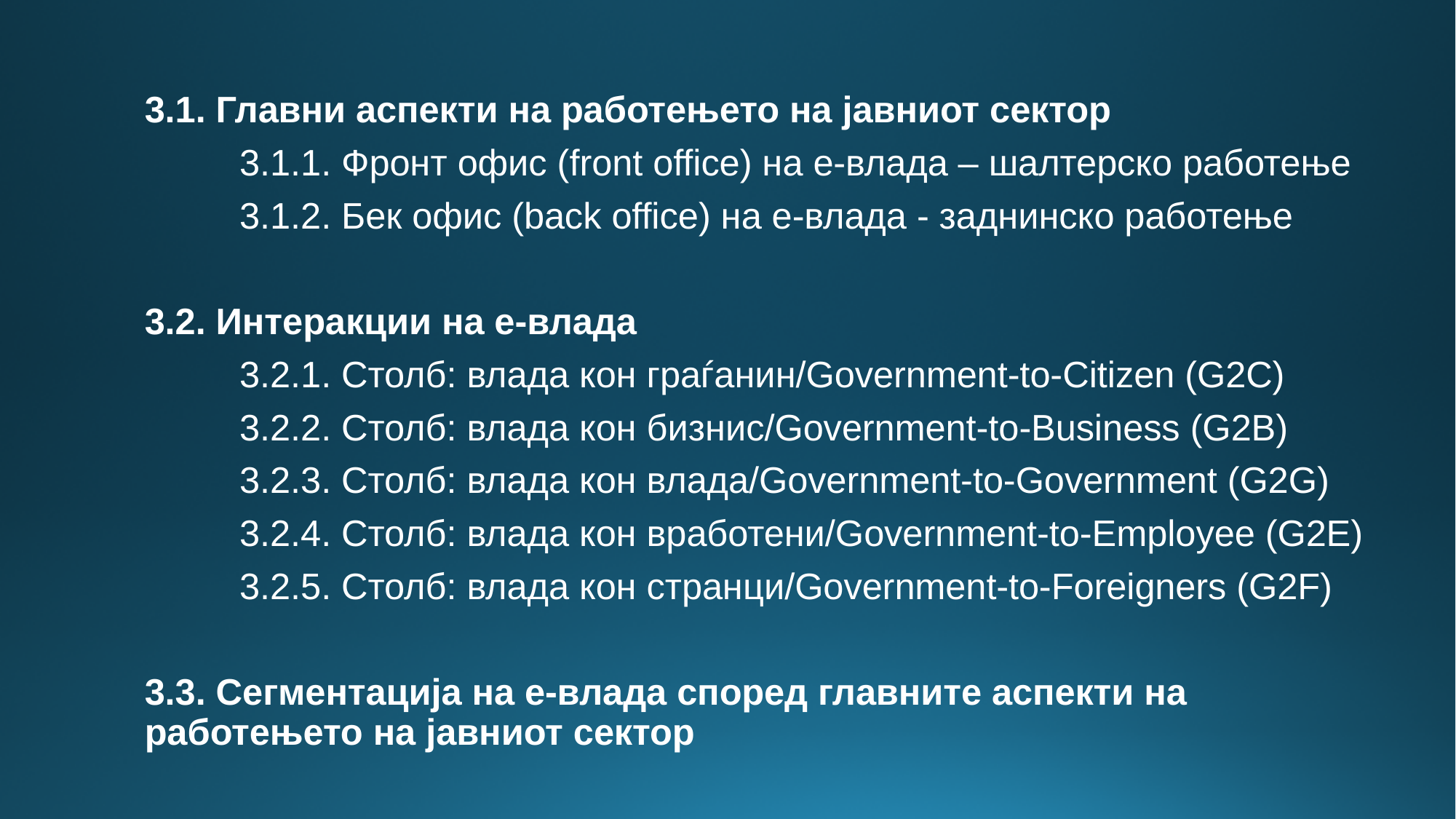

3.1. Главни аспекти на работењето на јавниот сектор
	3.1.1. Фронт офис (front office) на е-влада – шалтерско работење
	3.1.2. Бек офис (back office) на е-влада - заднинско работење

3.2. Интеракции на е-влада
	3.2.1. Столб: влада кон граѓанин/Government-to-Citizen (G2C)
	3.2.2. Столб: влада кон бизнис/Government-to-Business (G2B)
	3.2.3. Столб: влада кон влада/Government-to-Government (G2G)
	3.2.4. Столб: влада кон вработени/Government-to-Employee (G2E)
	3.2.5. Столб: влада кон странци/Government-to-Foreigners (G2F)

3.3. Сегментација на е-влада според главните аспекти на работењето на јавниот сектор